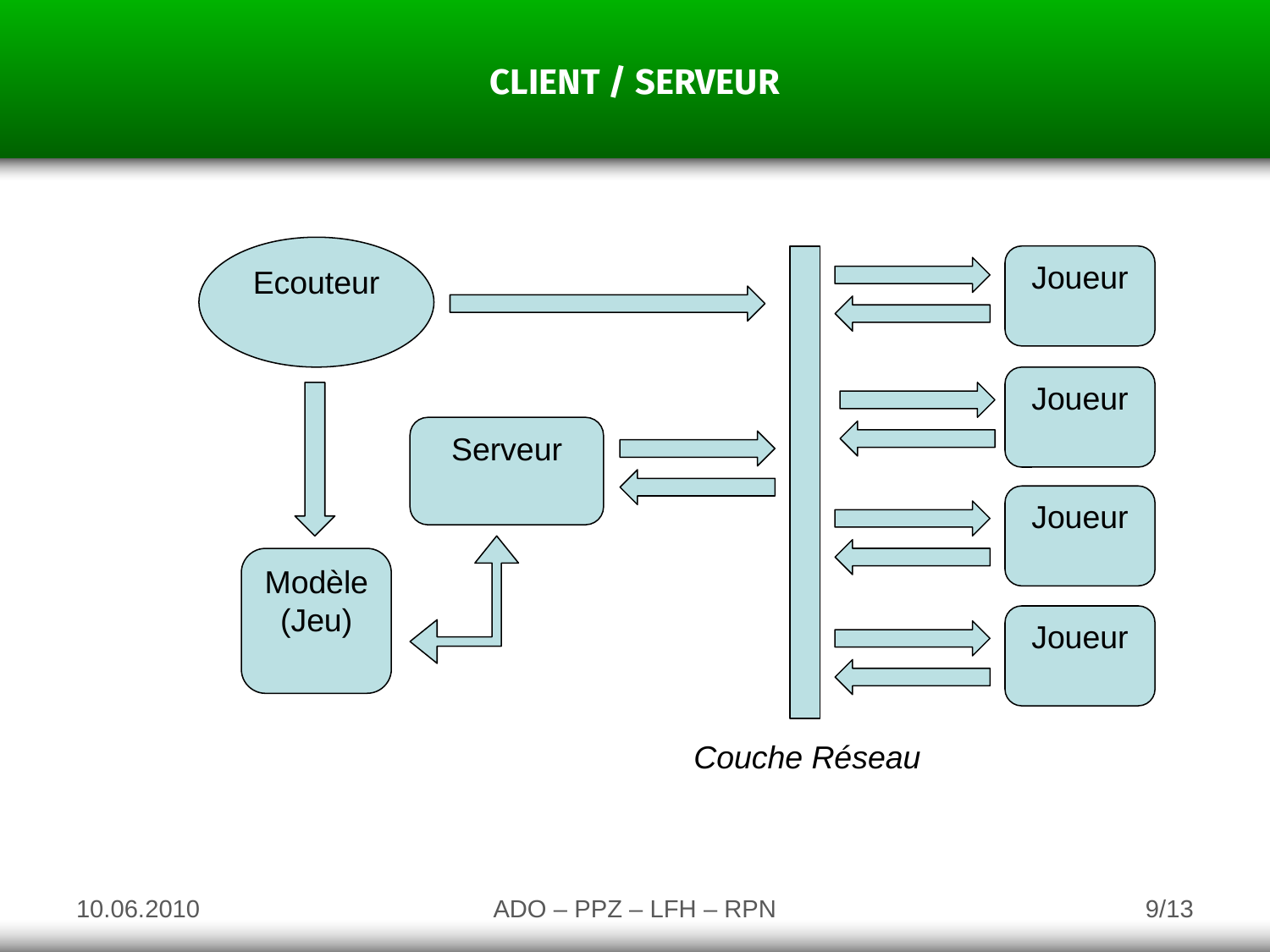

CLIENT / SERVEUR

Ecouteur

Joueur

Joueur

Serveur

Joueur

Modèle
(Jeu)
Joueur

Couche Réseau
10.06.2010
ADO – PPZ – LFH – RPN
9/13